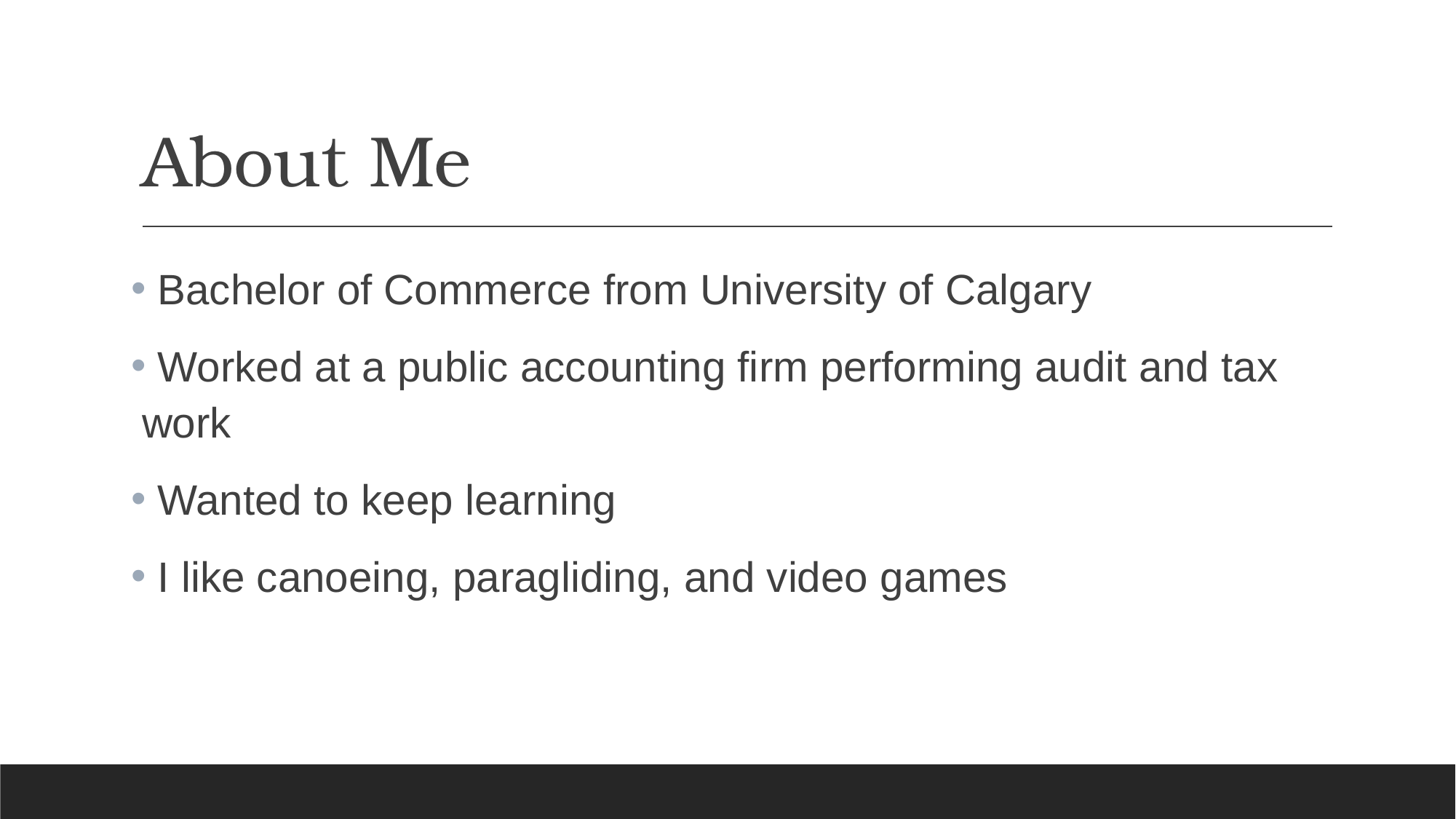

# About Me
 Bachelor of Commerce from University of Calgary
 Worked at a public accounting firm performing audit and tax work
 Wanted to keep learning
 I like canoeing, paragliding, and video games